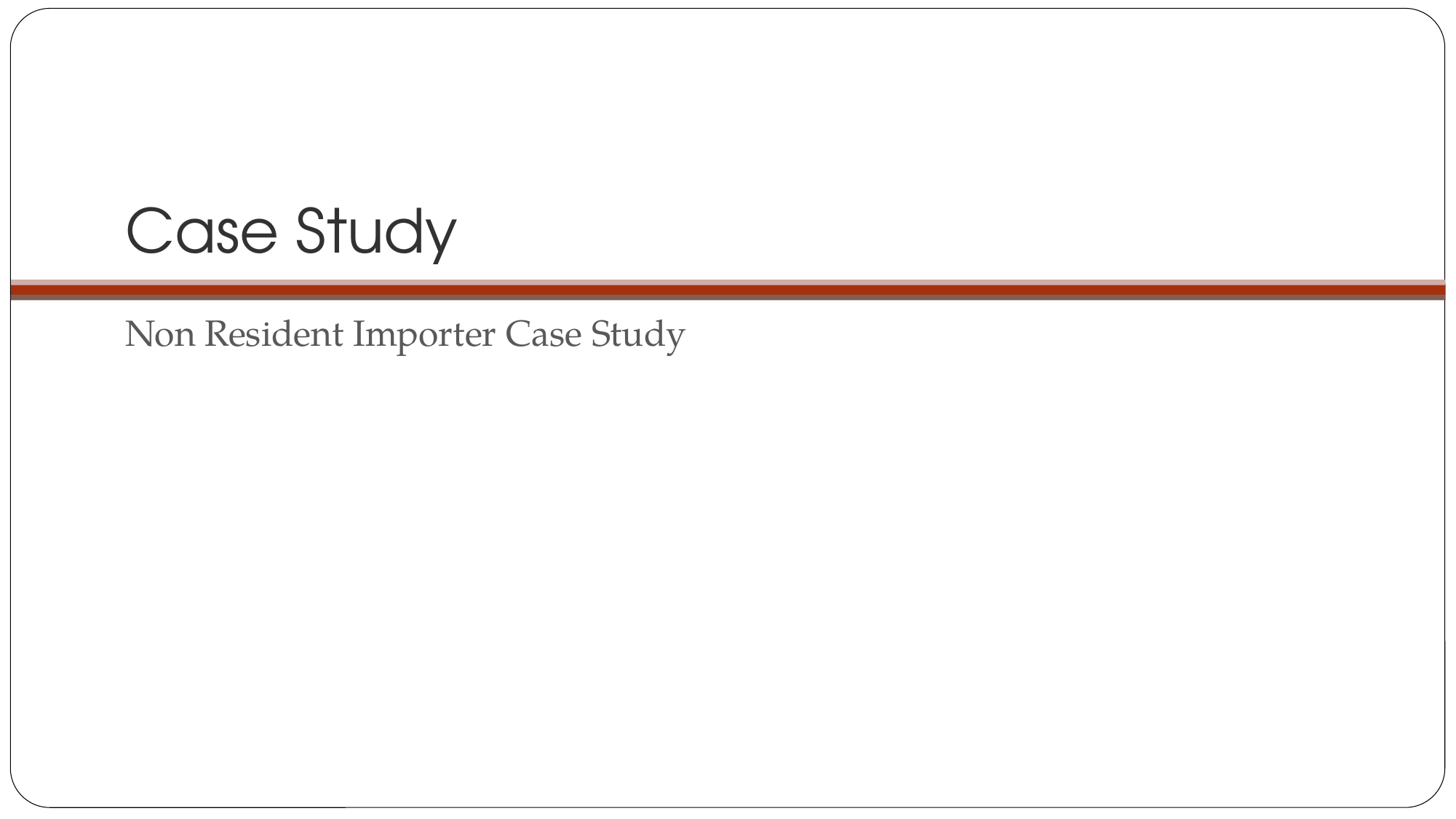

# Case Study
Non Resident Importer Case Study